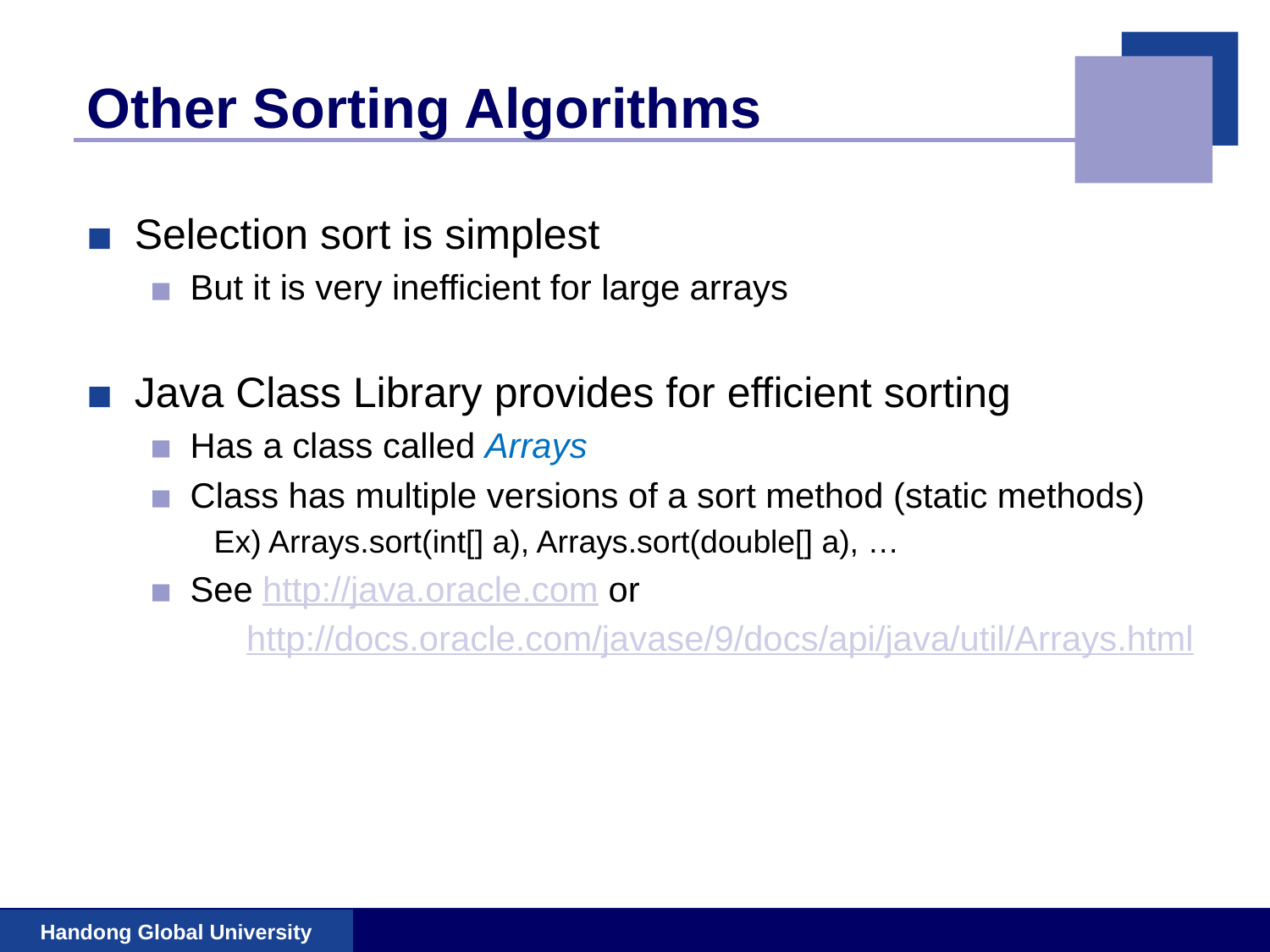

# Other Sorting Algorithms
Selection sort is simplest
But it is very inefficient for large arrays

Java Class Library provides for efficient sorting
Has a class called Arrays
Class has multiple versions of a sort method (static methods)
Ex) Arrays.sort(int[] a), Arrays.sort(double[] a), …
See http://java.oracle.com or
http://docs.oracle.com/javase/9/docs/api/java/util/Arrays.html